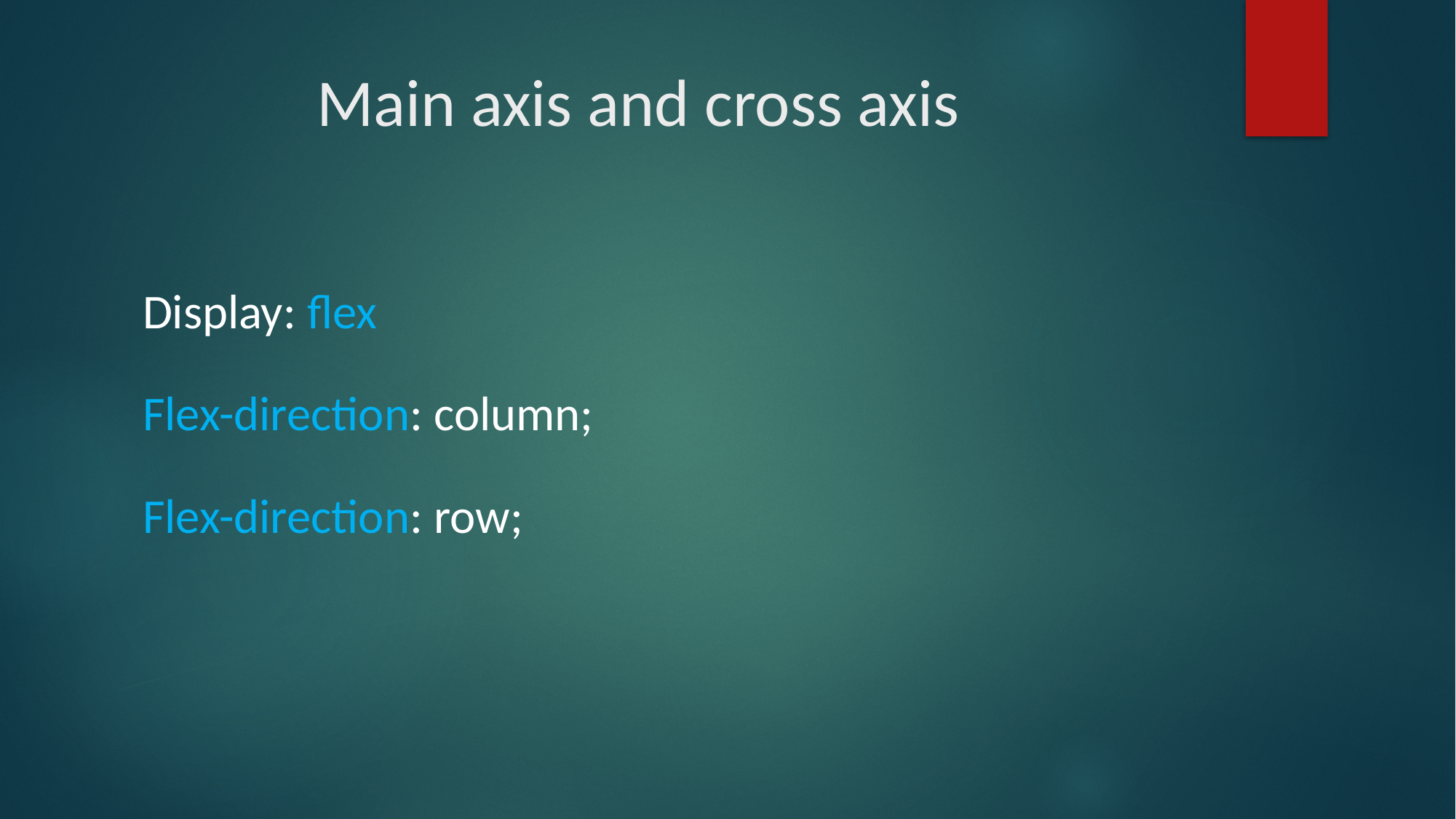

# Main axis and cross axis
Display: flex
Flex-direction: column;
Flex-direction: row;